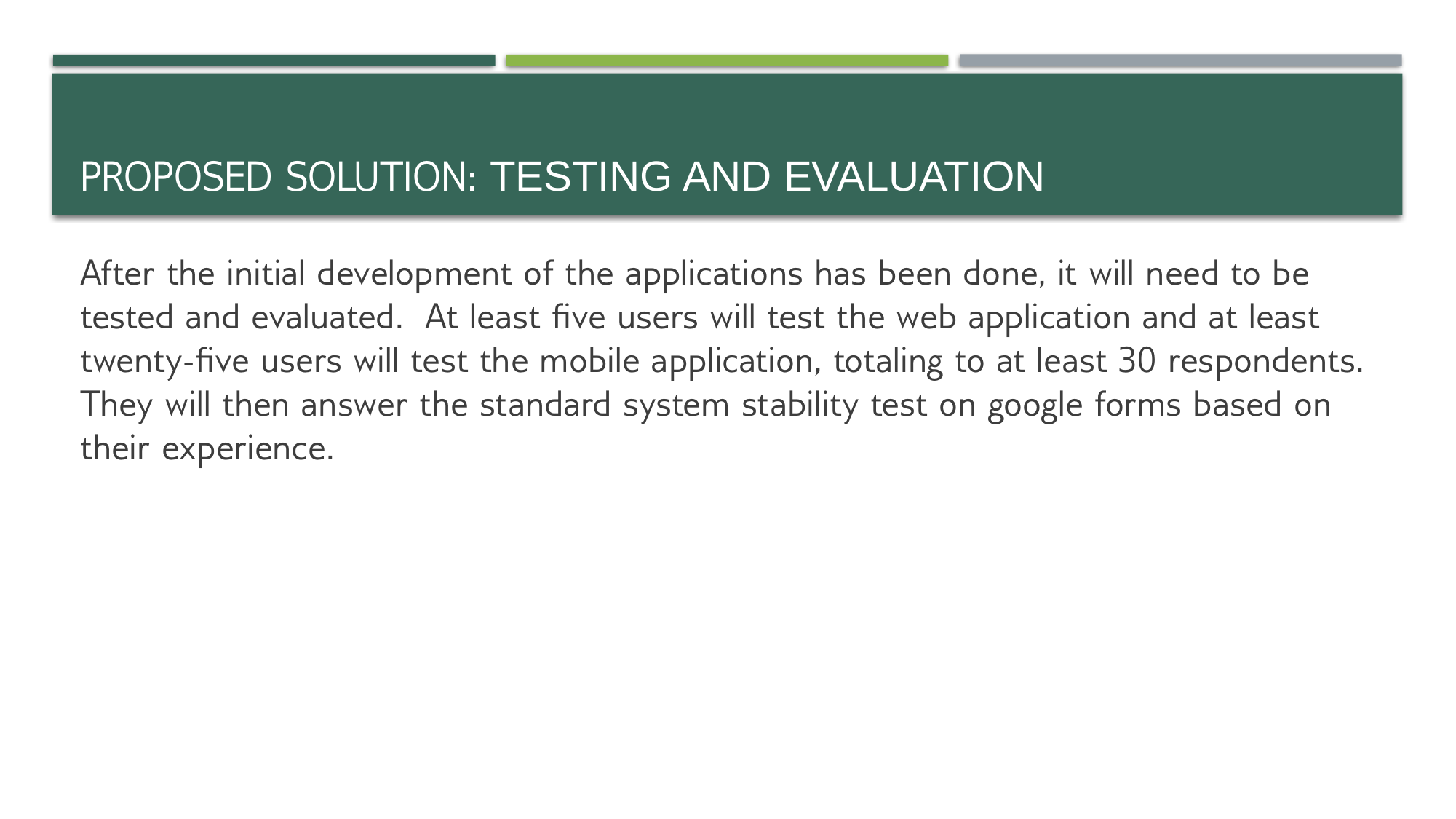

# Proposed solution: Testing and Evaluation
After the initial development of the applications has been done, it will need to be tested and evaluated.  At least five users will test the web application and at least twenty-five users will test the mobile application, totaling to at least 30 respondents. They will then answer the standard system stability test on google forms based on their experience.